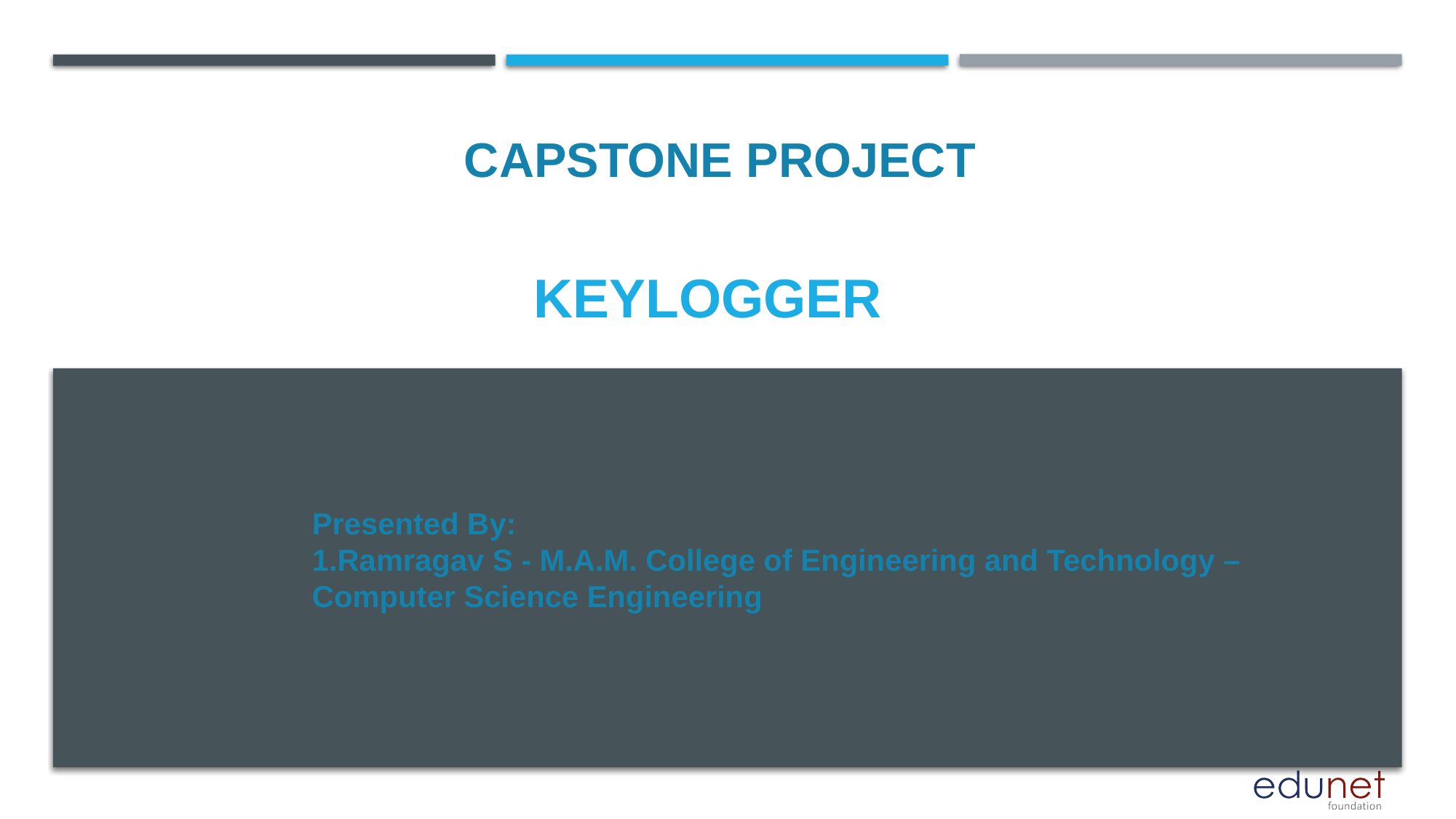

CAPSTONE PROJECT
# KEYLOGGER
Presented By:
1.Ramragav S - M.A.M. College of Engineering and Technology – Computer Science Engineering